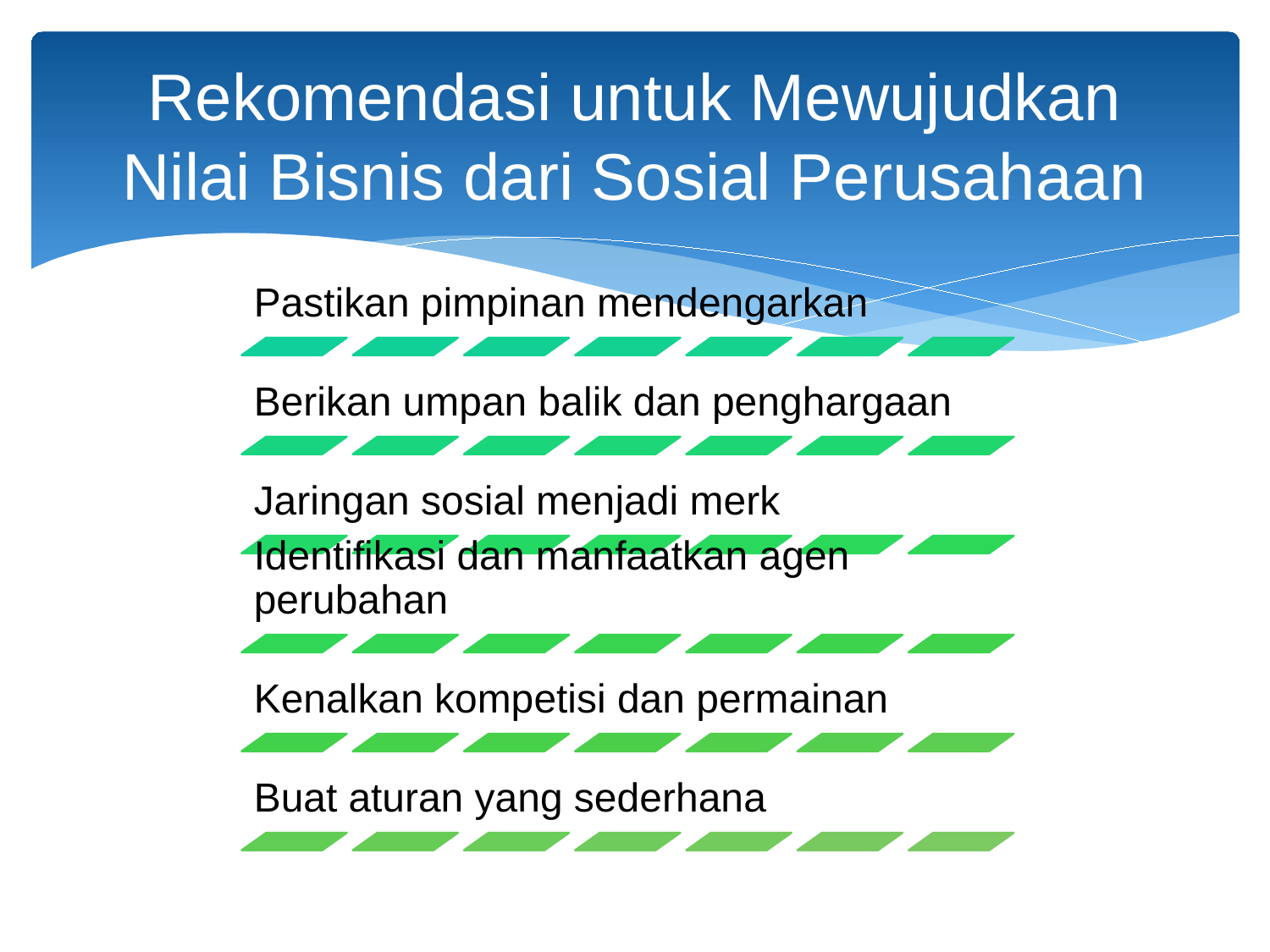

# Rekomendasi untuk Mewujudkan Nilai Bisnis dari Sosial Perusahaan
Pastikan pimpinan mendengarkan
Berikan umpan balik dan penghargaan
Jaringan sosial menjadi merk
Identifikasi dan manfaatkan agen perubahan
Kenalkan kompetisi dan permainan
Buat aturan yang sederhana